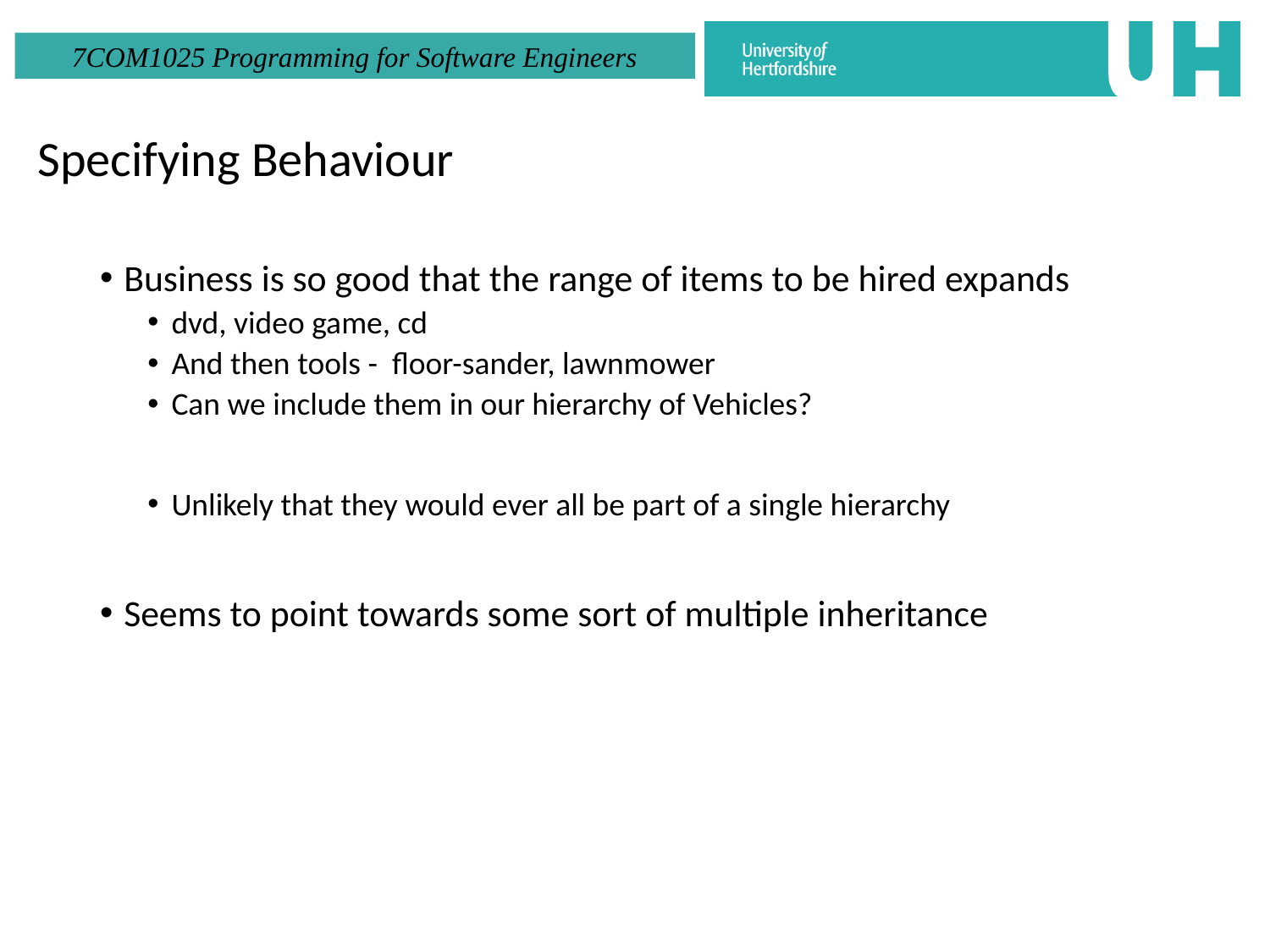

# Specifying Behaviour
Business is so good that the range of items to be hired expands
dvd, video game, cd
And then tools -  floor-sander, lawnmower
Can we include them in our hierarchy of Vehicles?

Unlikely that they would ever all be part of a single hierarchy

Seems to point towards some sort of multiple inheritance